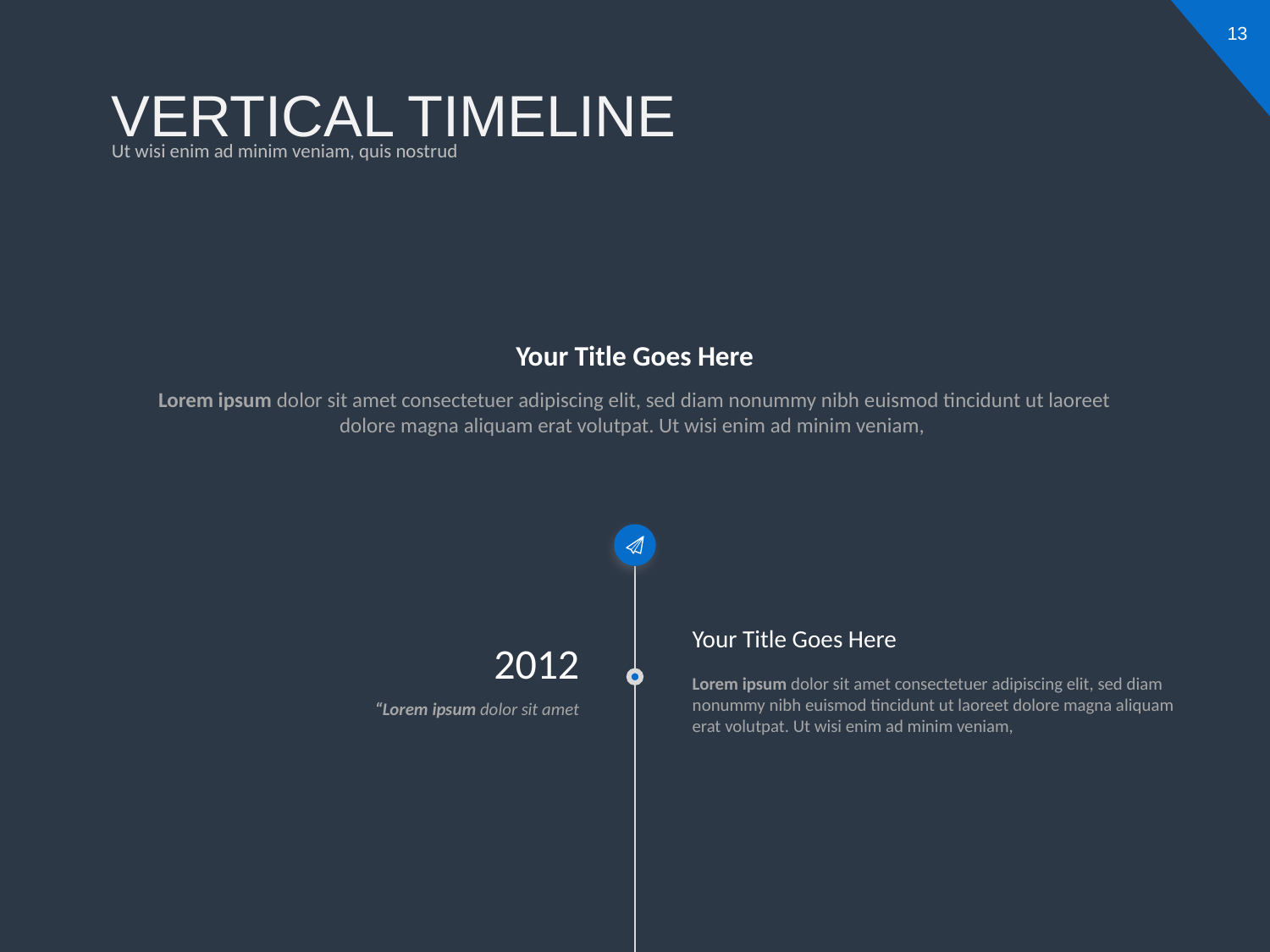

# VERTICAL TIMELINE
Ut wisi enim ad minim veniam, quis nostrud
Your Title Goes Here
Lorem ipsum dolor sit amet consectetuer adipiscing elit, sed diam nonummy nibh euismod tincidunt ut laoreet dolore magna aliquam erat volutpat. Ut wisi enim ad minim veniam,

Your Title Goes Here
2012
Lorem ipsum dolor sit amet consectetuer adipiscing elit, sed diam nonummy nibh euismod tincidunt ut laoreet dolore magna aliquam erat volutpat. Ut wisi enim ad minim veniam,

“Lorem ipsum dolor sit amet